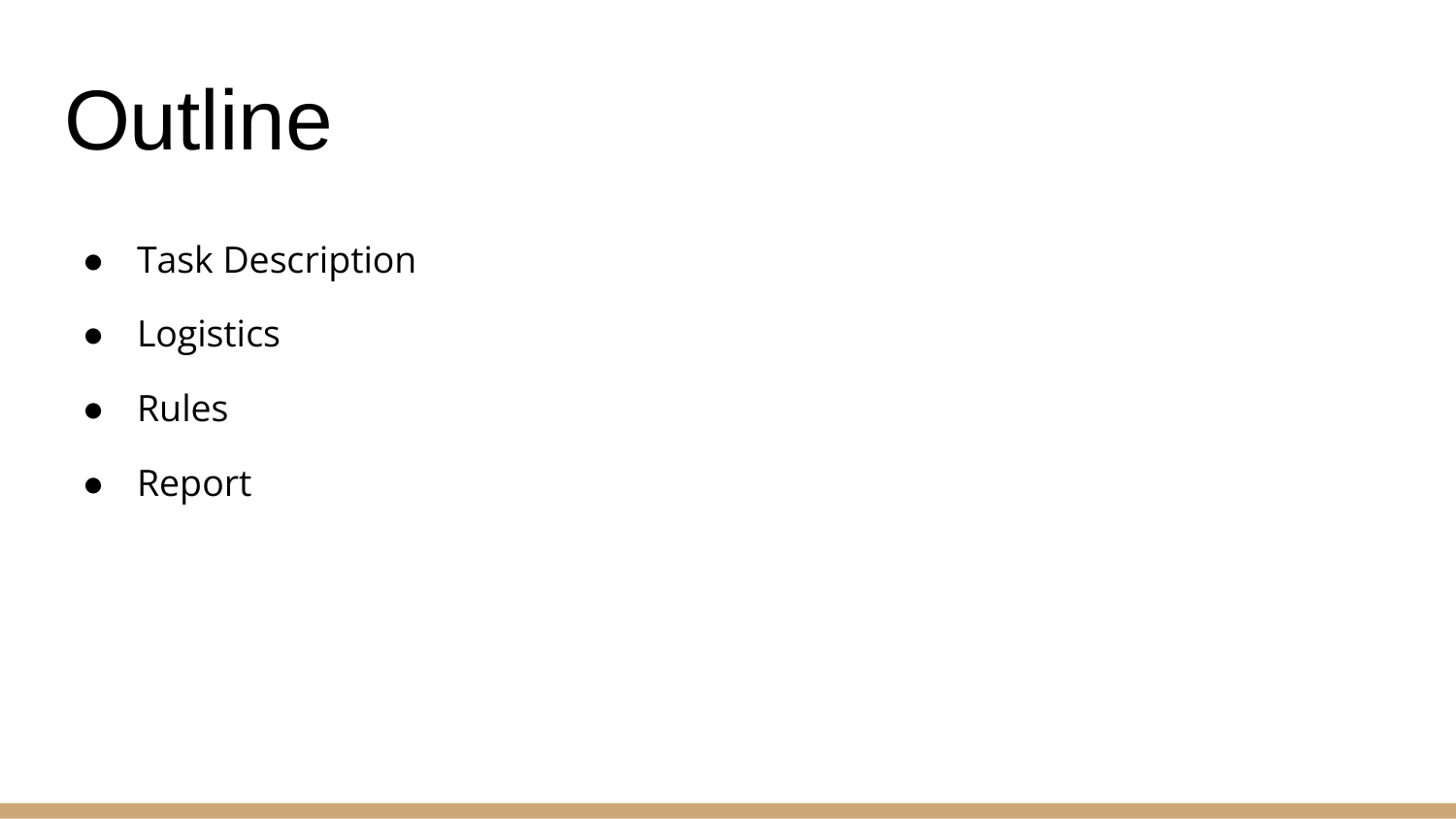

# Outline
Task Description
Logistics
Rules
Report